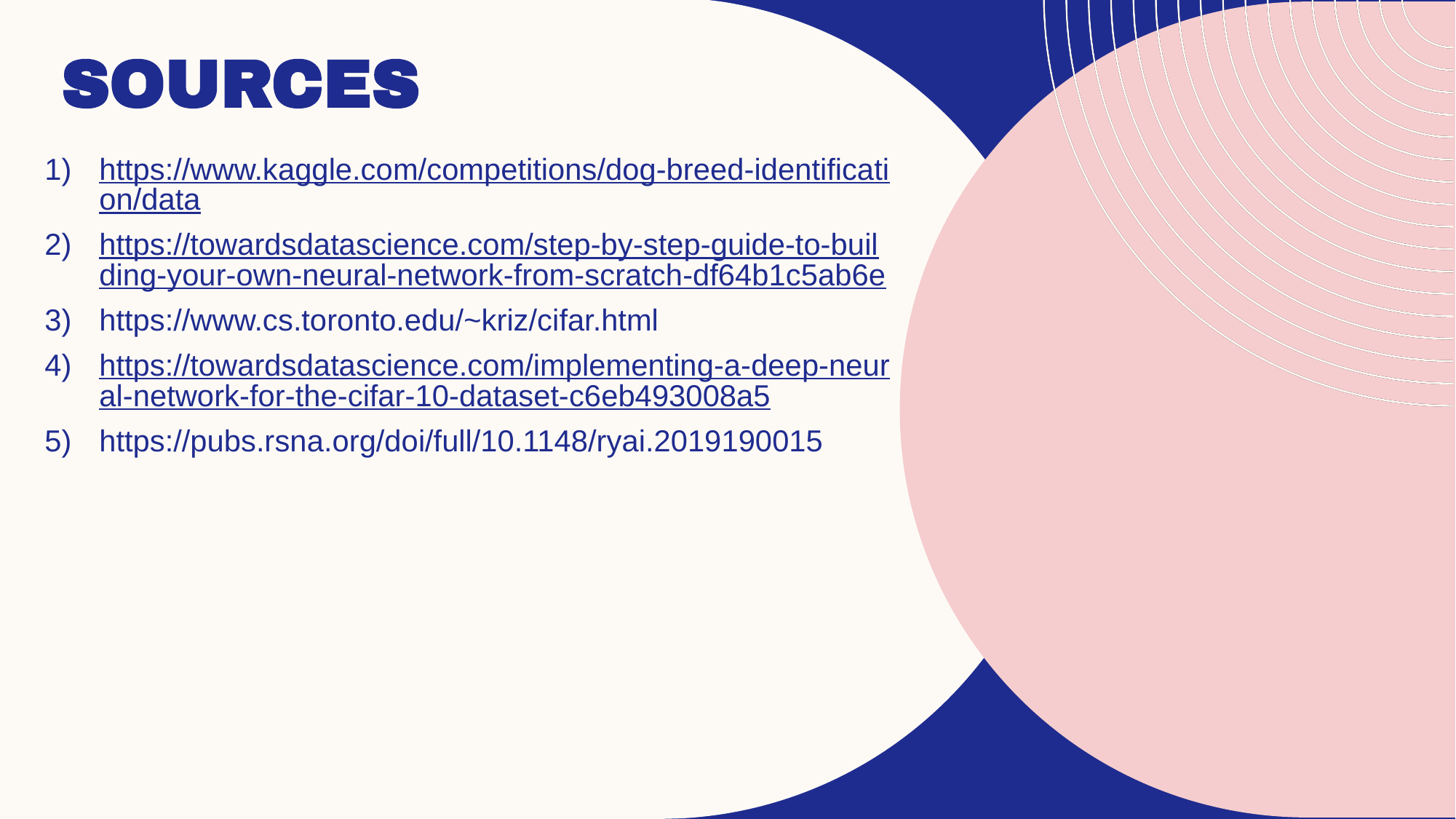

# Sources
https://www.kaggle.com/competitions/dog-breed-identification/data
https://towardsdatascience.com/step-by-step-guide-to-building-your-own-neural-network-from-scratch-df64b1c5ab6e
https://www.cs.toronto.edu/~kriz/cifar.html
https://towardsdatascience.com/implementing-a-deep-neural-network-for-the-cifar-10-dataset-c6eb493008a5
https://pubs.rsna.org/doi/full/10.1148/ryai.2019190015